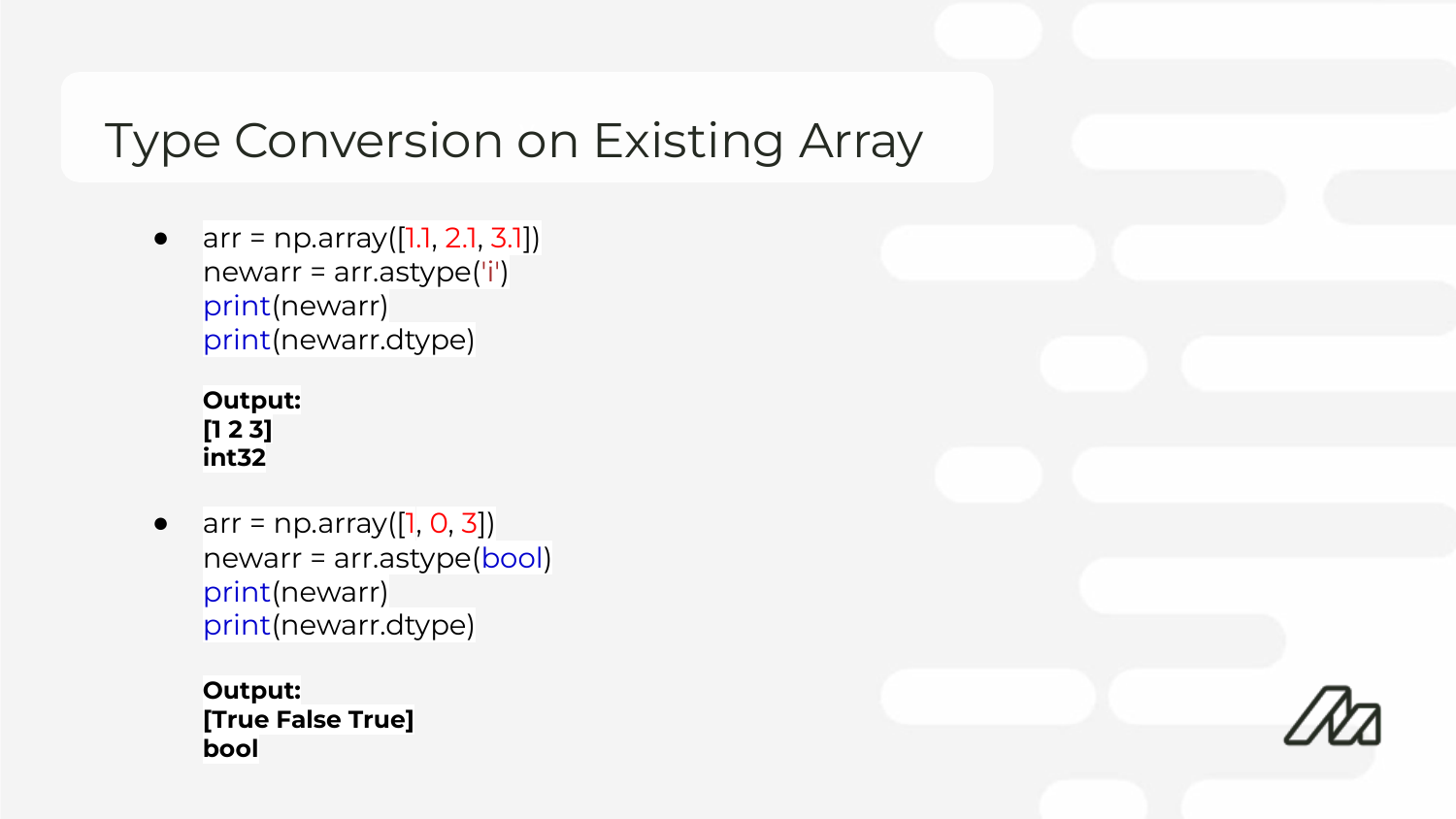

# Type Conversion on Existing Array
arr = np.array([1.1, 2.1, 3.1])
newarr = arr.astype('i')
print(newarr)
print(newarr.dtype)

Output:
[1 2 3]
int32

arr = np.array([1, 0, 3])
newarr = arr.astype(bool)
print(newarr)
print(newarr.dtype)

Output:
[True False True]
bool